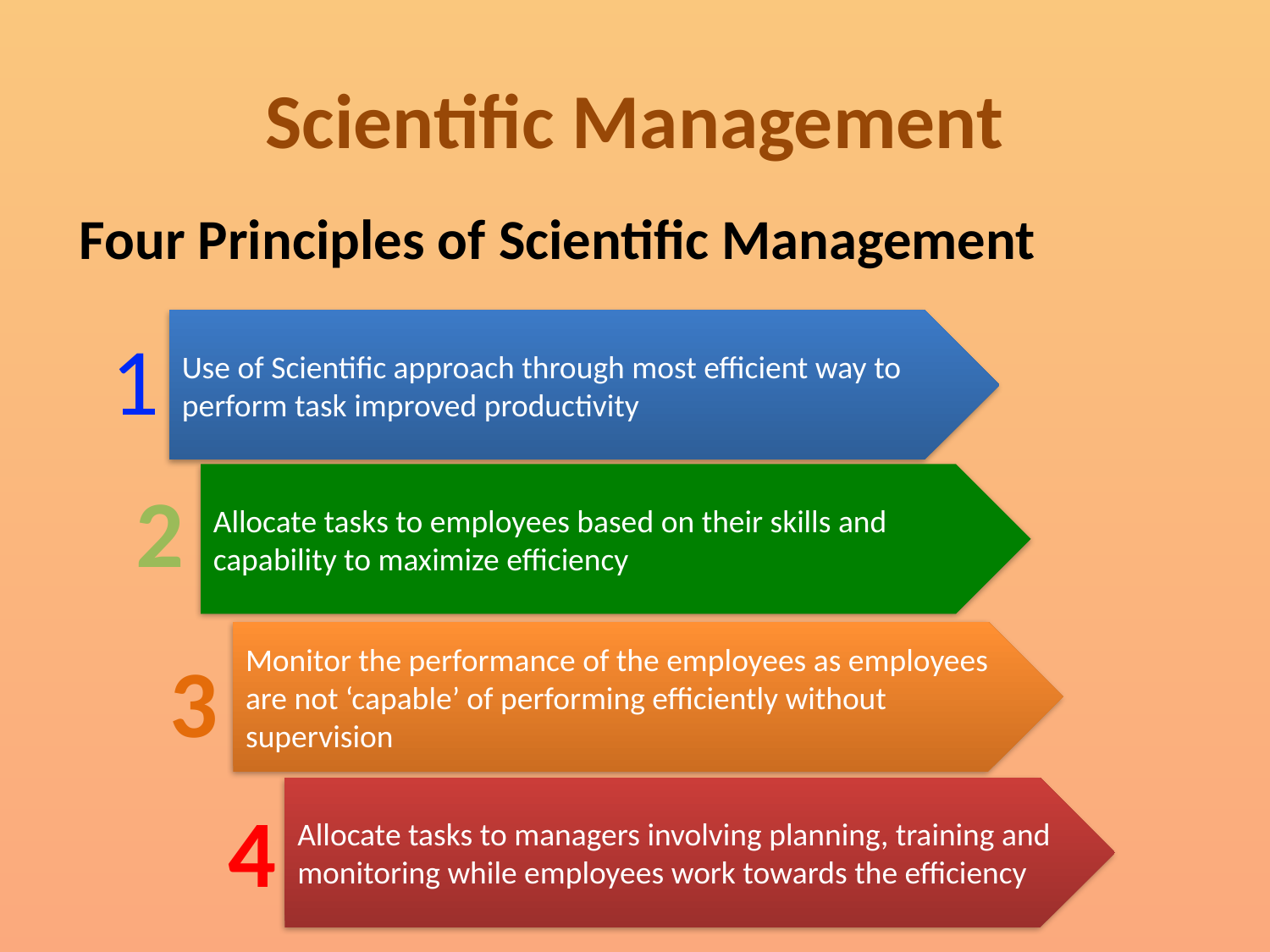

# Scientific Management
Four Principles of Scientific Management

Use of Scientific approach through most efficient way to perform task improved productivity
1
Allocate tasks to employees based on their skills and capability to maximize efficiency
2
Monitor the performance of the employees as employees are not ‘capable’ of performing efficiently without supervision
3
Allocate tasks to managers involving planning, training and monitoring while employees work towards the efficiency
4